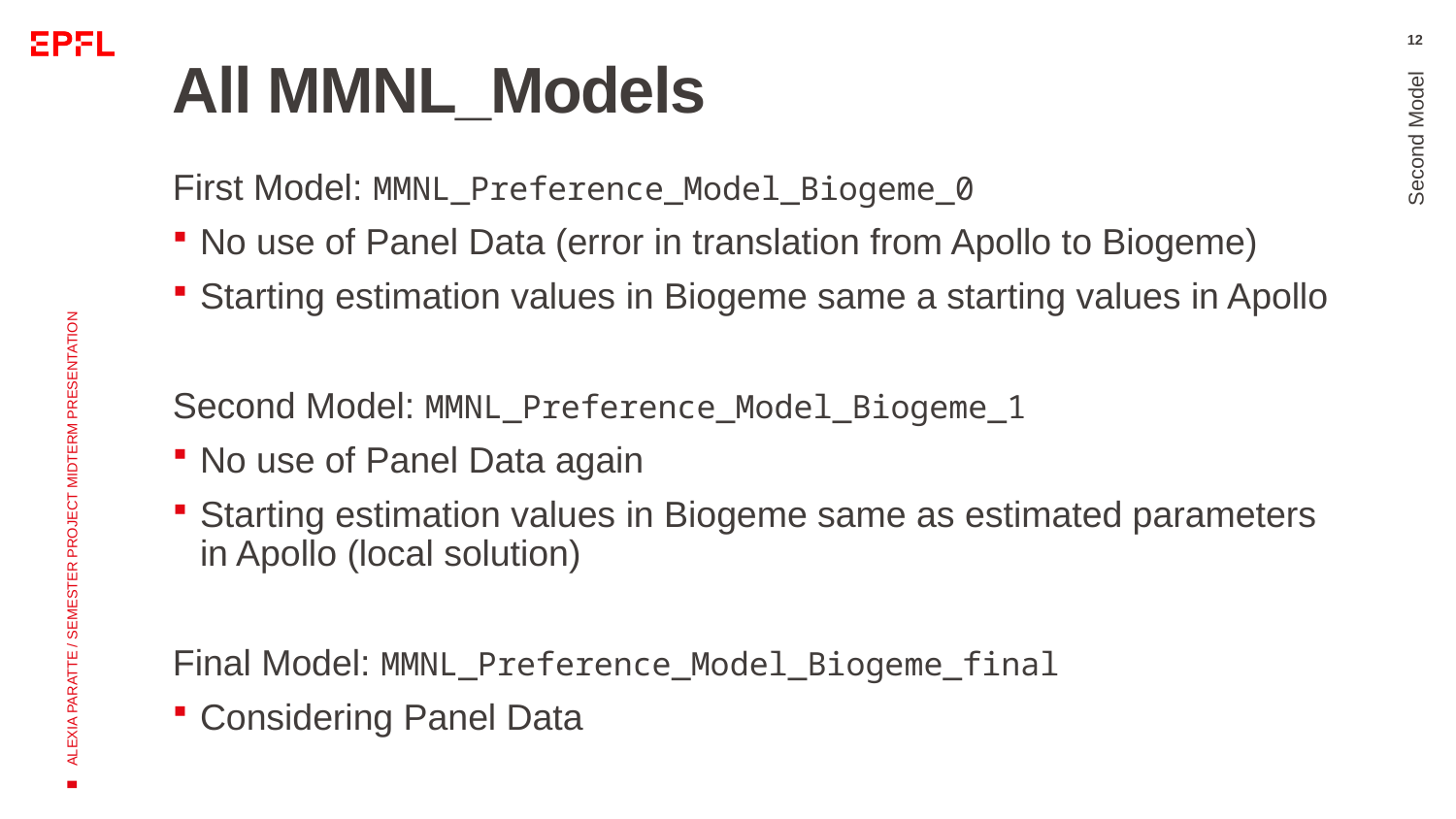

12
# All MMNL_Models
First Model: MMNL_Preference_Model_Biogeme_0
No use of Panel Data (error in translation from Apollo to Biogeme)
Starting estimation values in Biogeme same a starting values in Apollo

Second Model: MMNL_Preference_Model_Biogeme_1
No use of Panel Data again
Starting estimation values in Biogeme same as estimated parameters in Apollo (local solution)

Final Model: MMNL_Preference_Model_Biogeme_final
Considering Panel Data

Second Model
ALEXIA PARATTE / SEMESTER PROJECT MIDTERM PRESENTATION